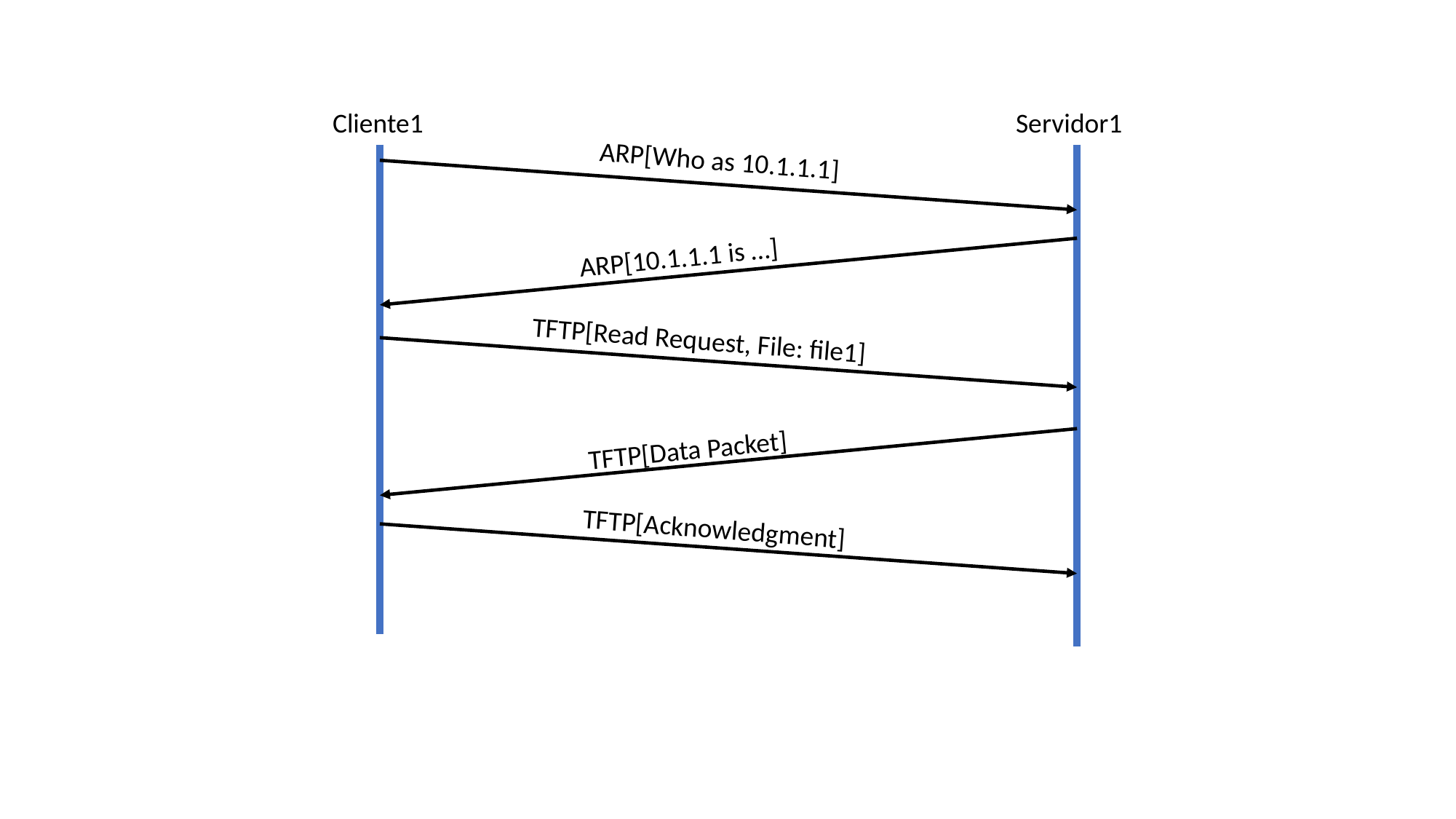

Cliente1
Servidor1
ARP[Who as 10.1.1.1]
ARP[10.1.1.1 is …]
TFTP[Read Request, File: file1]
TFTP[Data Packet]
TFTP[Acknowledgment]